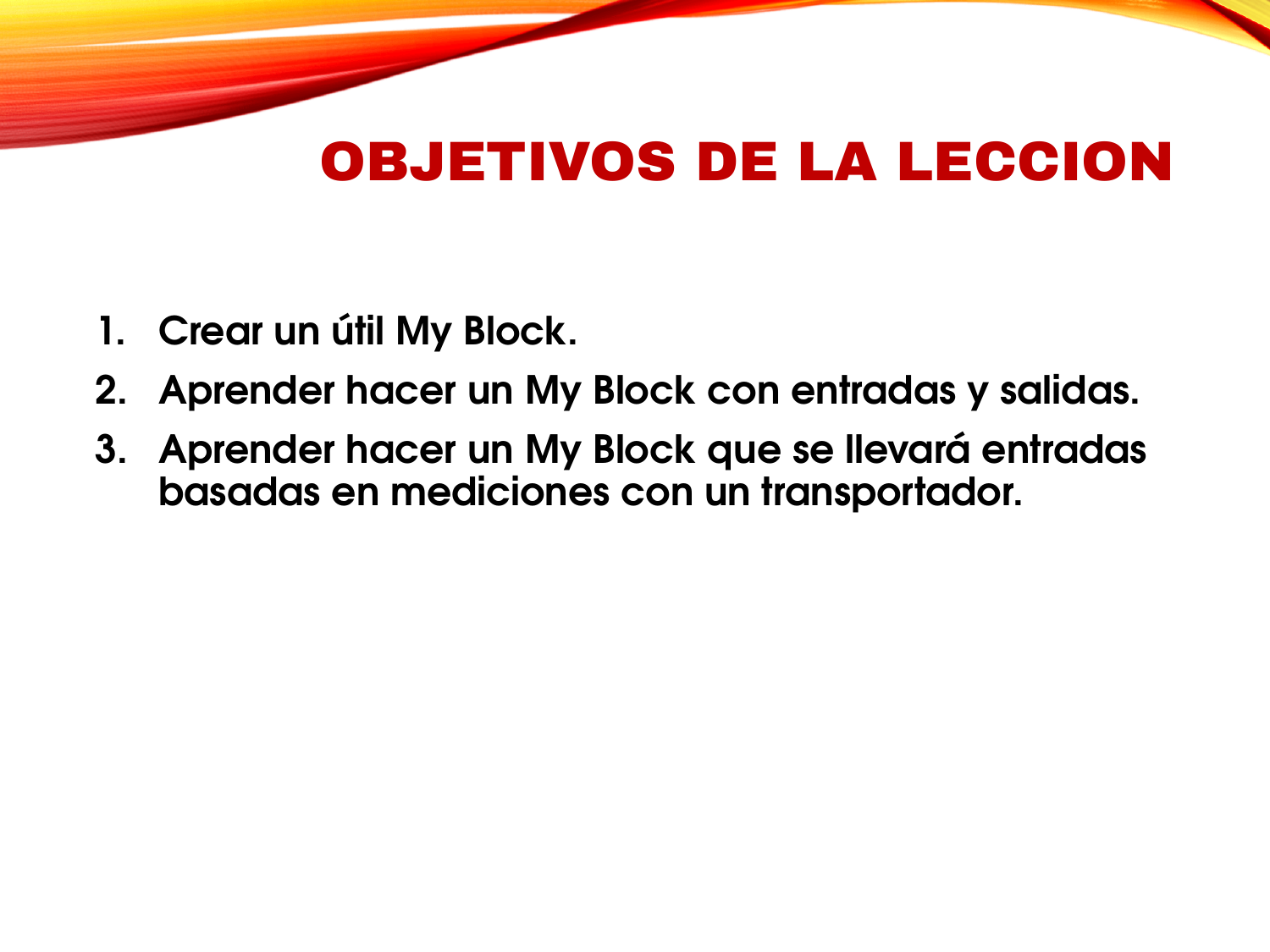

# OBJETIVOS DE LA LECCION
Crear un útil My Block.
Aprender hacer un My Block con entradas y salidas.
Aprender hacer un My Block que se llevará entradas basadas en mediciones con un transportador.